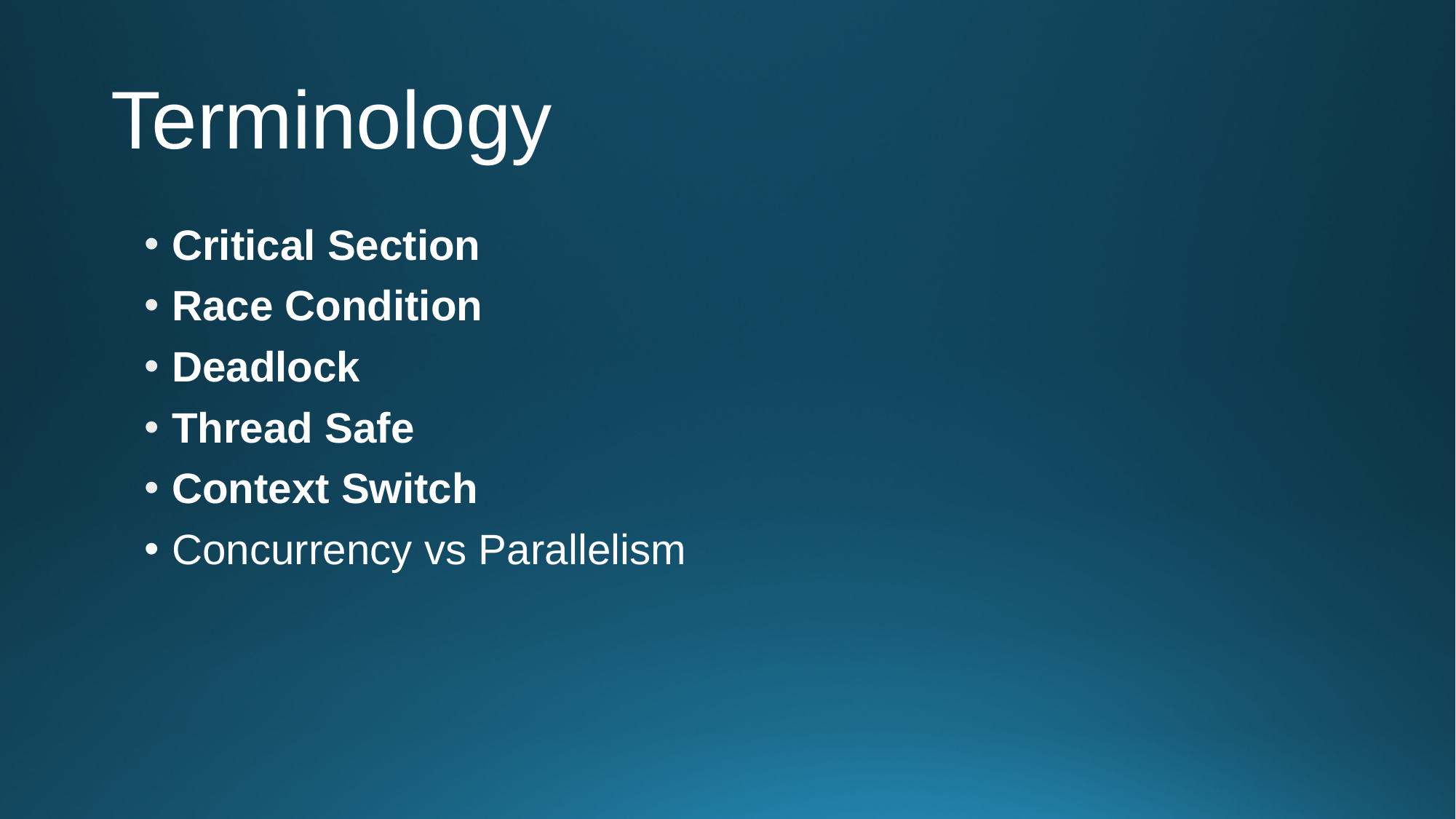

# Terminology
Critical Section
Race Condition
Deadlock
Thread Safe
Context Switch
Concurrency vs Parallelism